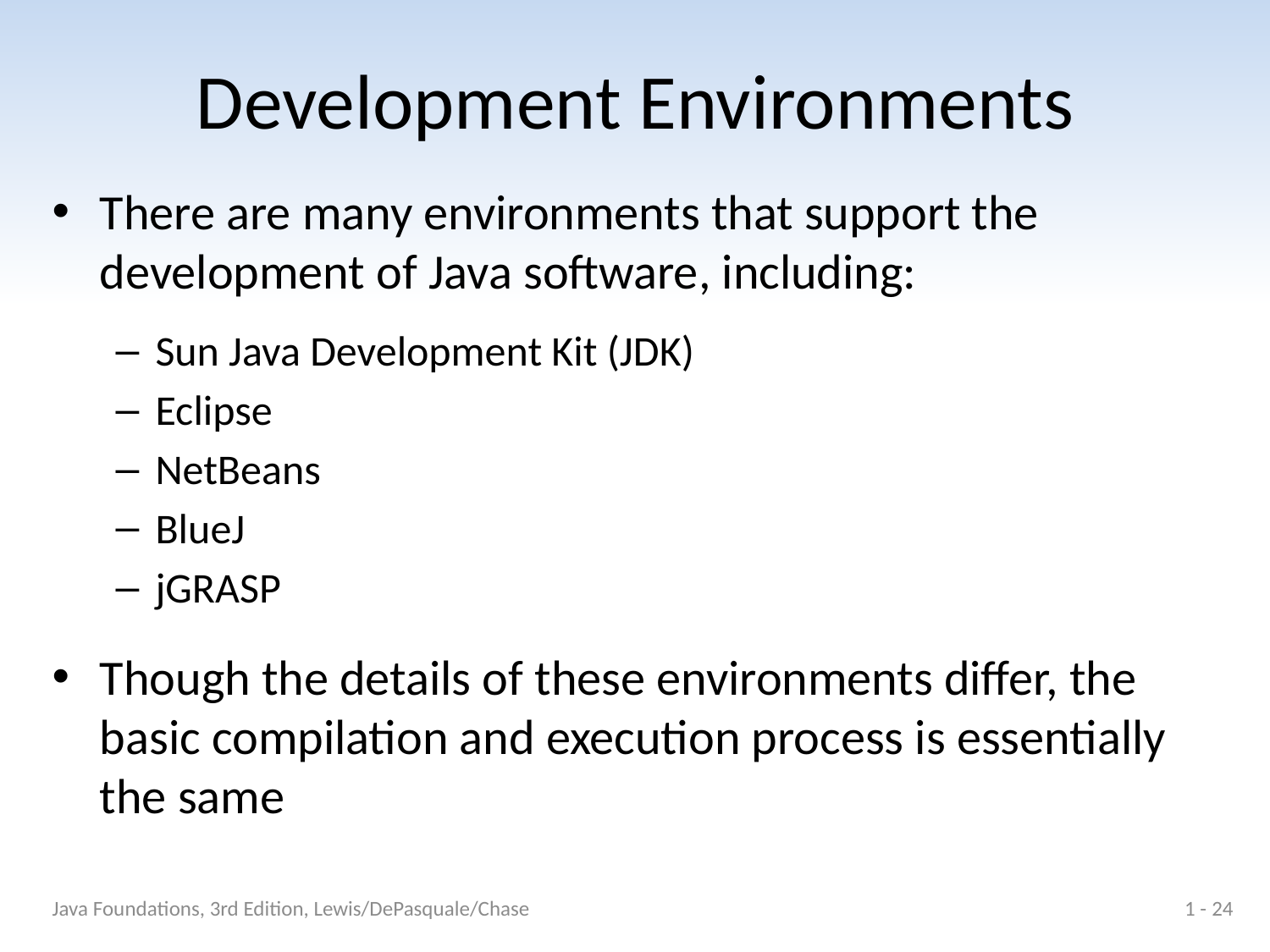

# Development Environments
There are many environments that support the development of Java software, including:
Sun Java Development Kit (JDK)
Eclipse
NetBeans
BlueJ
jGRASP
Though the details of these environments differ, the basic compilation and execution process is essentially the same
Java Foundations, 3rd Edition, Lewis/DePasquale/Chase
1 - 24